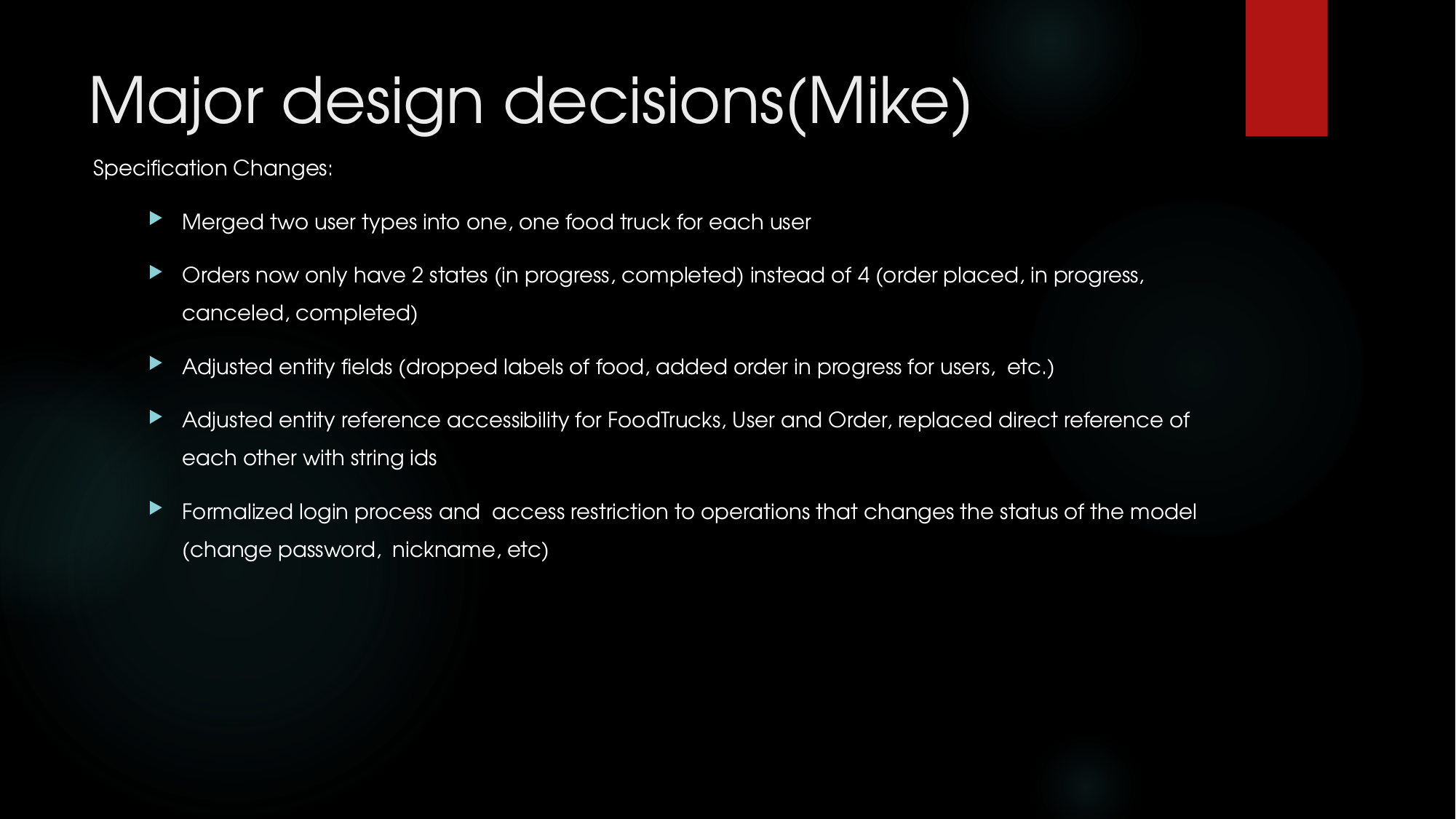

# Major design decisions(Mike)
Specification Changes:
Merged two user types into one, one food truck for each user
Orders now only have 2 states (in progress, completed) instead of 4 (order placed, in progress, canceled, completed)
Adjusted entity fields (dropped labels of food, added order in progress for users,  etc.)
Adjusted entity reference accessibility for FoodTrucks, User and Order, replaced direct reference of each other with string ids
Formalized login process and  access restriction to operations that changes the status of the model (change password,  nickname, etc)